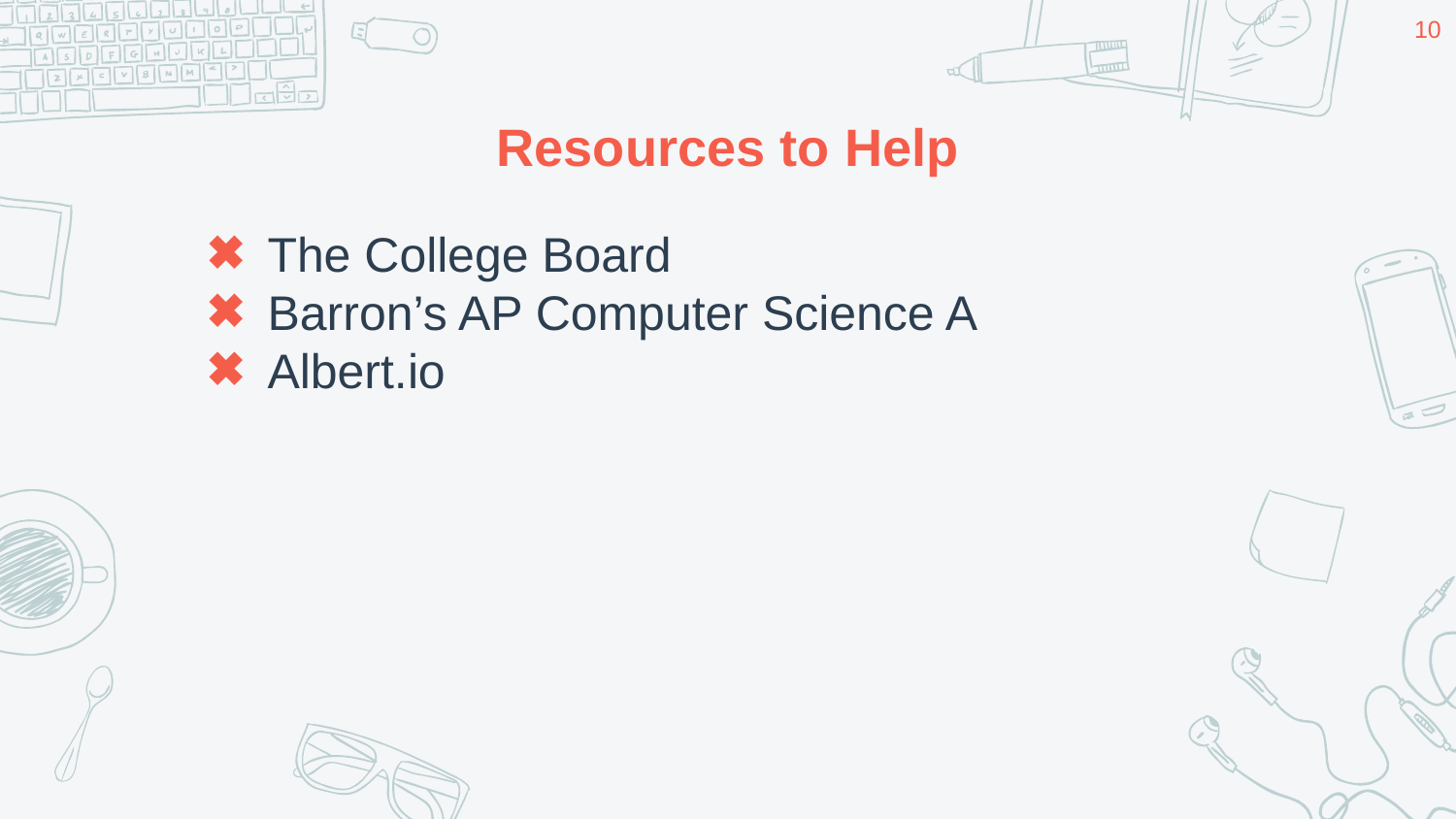

10
# Resources to Help
The College Board
Barron’s AP Computer Science A
Albert.io